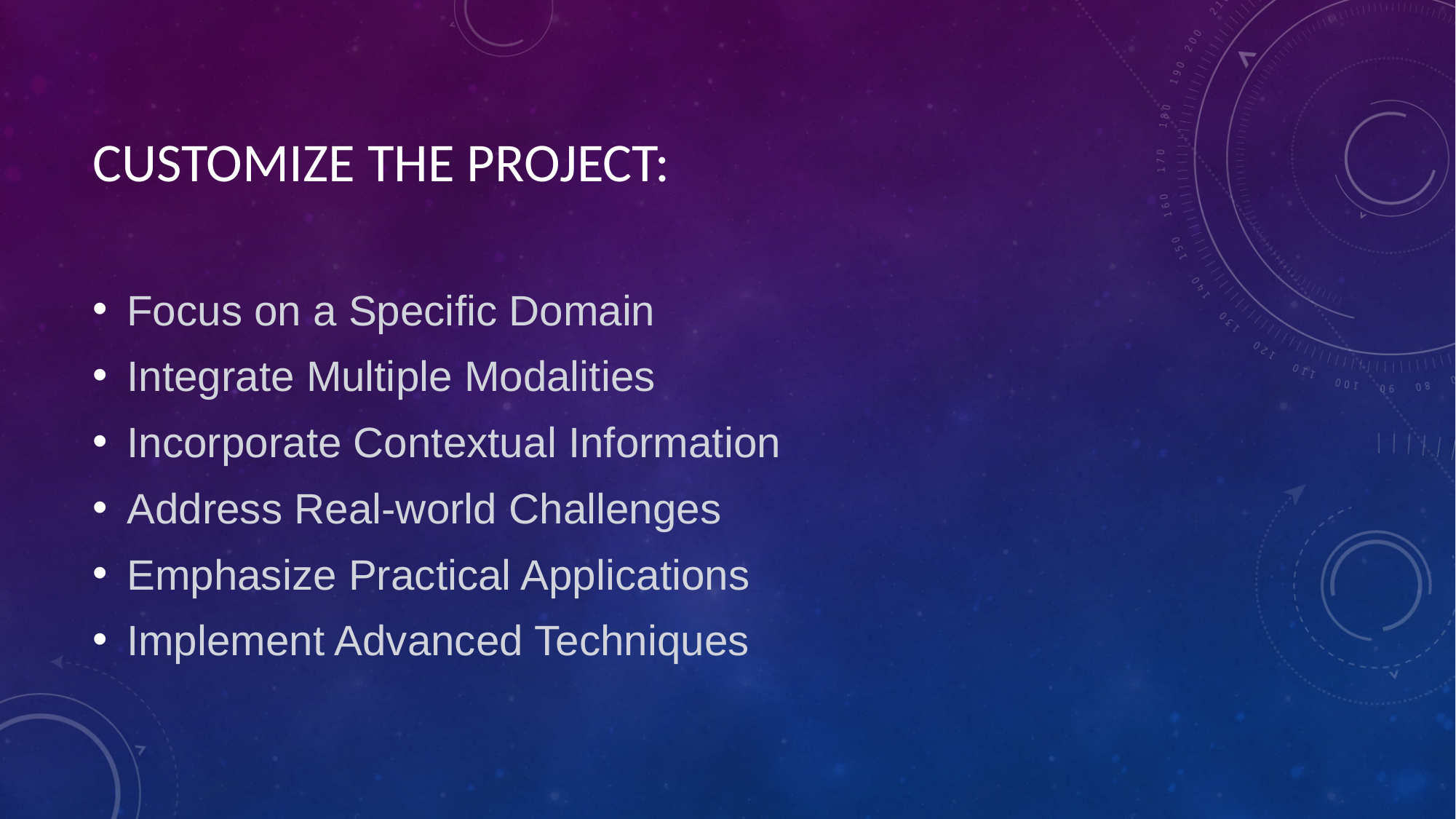

# Customize the project:
Focus on a Specific Domain
Integrate Multiple Modalities
Incorporate Contextual Information
Address Real-world Challenges
Emphasize Practical Applications
Implement Advanced Techniques